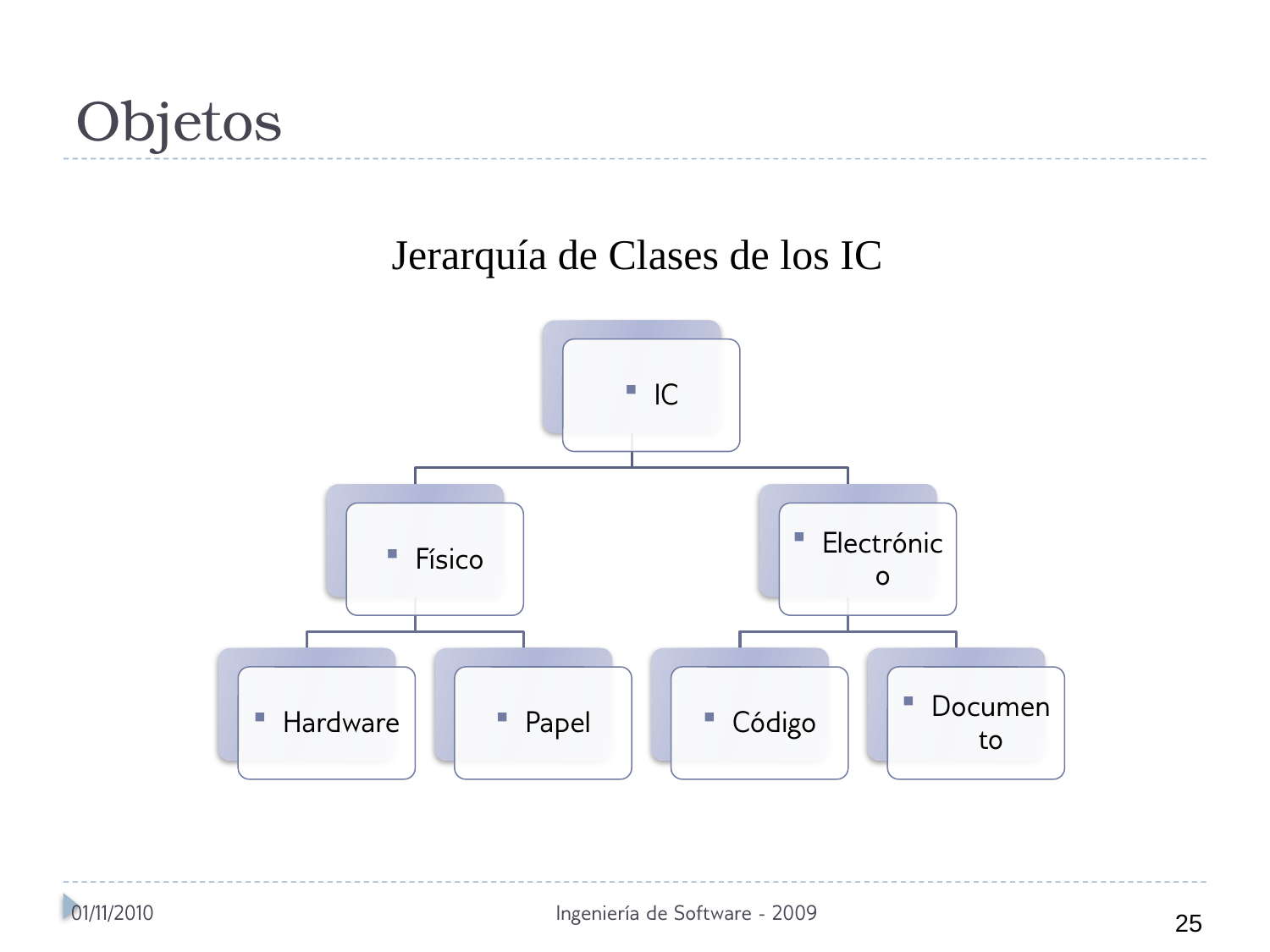

# Objetos
Jerarquía de Clases de los IC
IC
Físico
Hardware
Papel
Electrónico
Código
Documento
01/11/2010
Ingeniería de Software - 2009
25